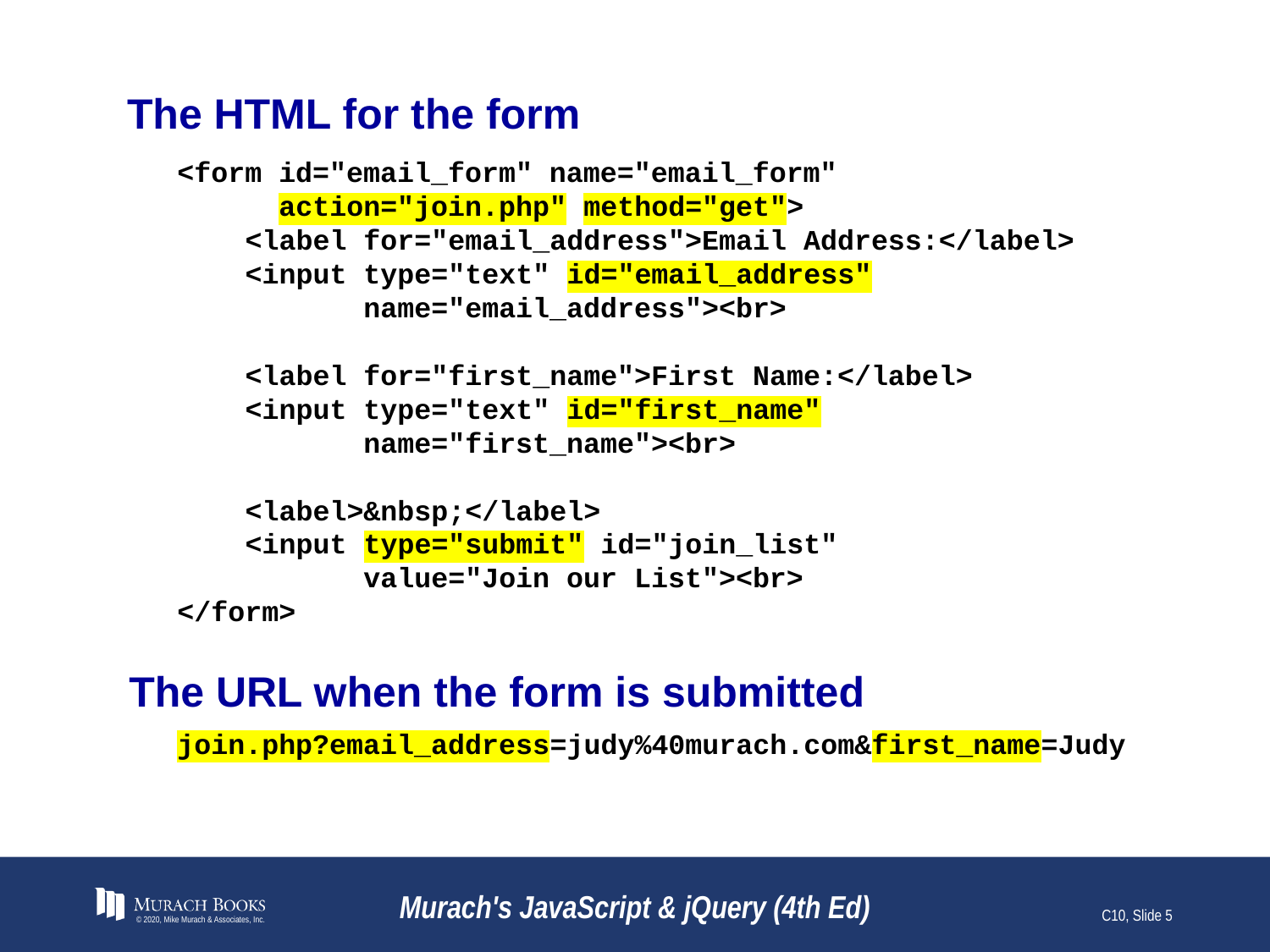

# The HTML for the form
<form id="email_form" name="email_form"
      action="join.php" method="get">
    <label for="email_address">Email Address:</label>
    <input type="text" id="email_address"
           name="email_address"><br>

    <label for="first_name">First Name:</label>
    <input type="text" id="first_name"
           name="first_name"><br>

    <label>&nbsp;</label>
    <input type="submit" id="join_list"
           value="Join our List"><br>
</form>
The URL when the form is submitted
join.php?email_address=judy%40murach.com&first_name=Judy

© 2020, Mike Murach & Associates, Inc.
Murach's JavaScript & jQuery (4th Ed)

C10, Slide 5